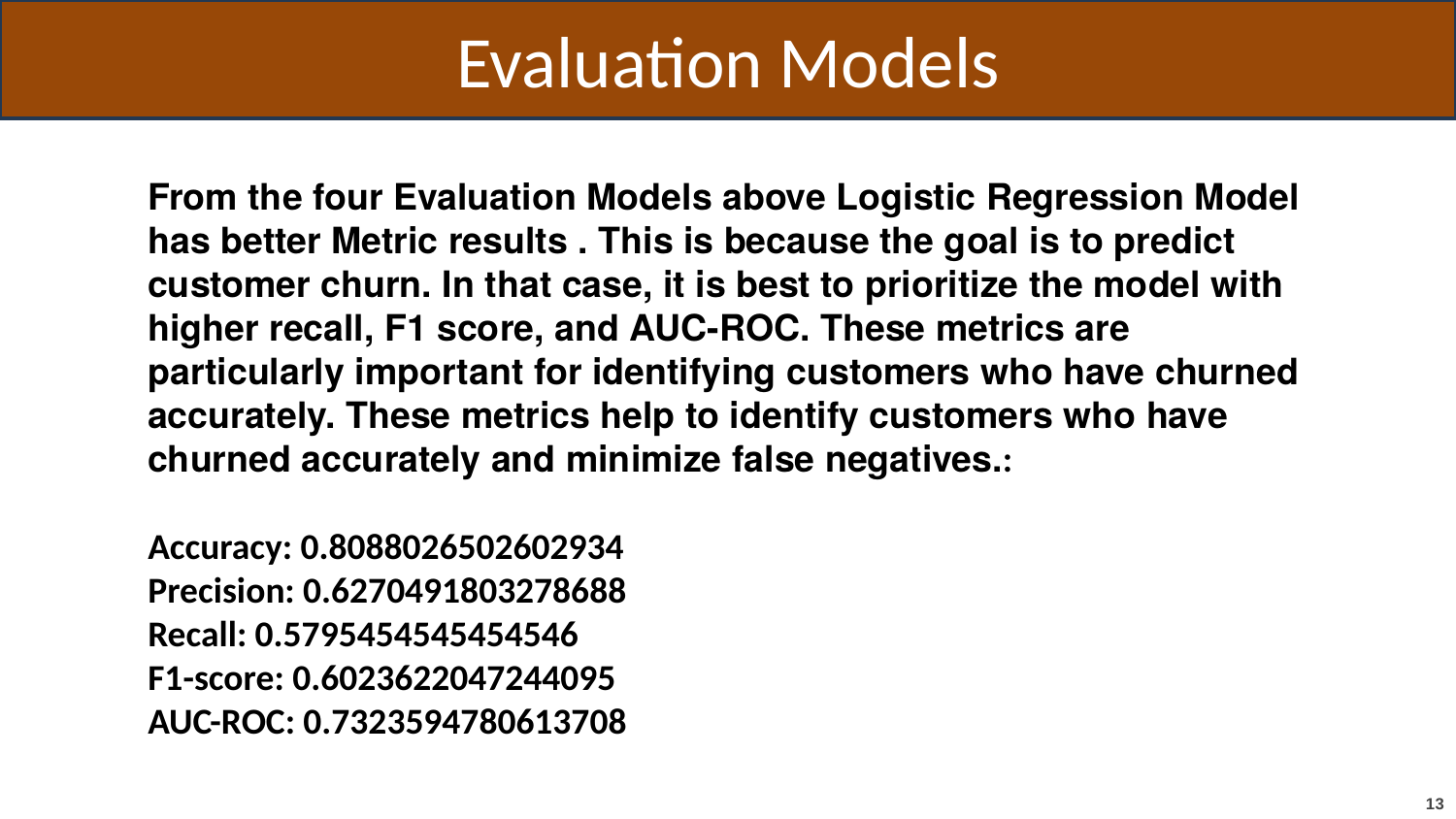

Evaluation Models
From the four Evaluation Models above Logistic Regression Model has better Metric results . This is because the goal is to predict customer churn. In that case, it is best to prioritize the model with higher recall, F1 score, and AUC-ROC. These metrics are particularly important for identifying customers who have churned accurately. These metrics help to identify customers who have churned accurately and minimize false negatives.:

Accuracy: 0.8088026502602934
Precision: 0.6270491803278688
Recall: 0.5795454545454546
F1-score: 0.6023622047244095
AUC-ROC: 0.7323594780613708

13